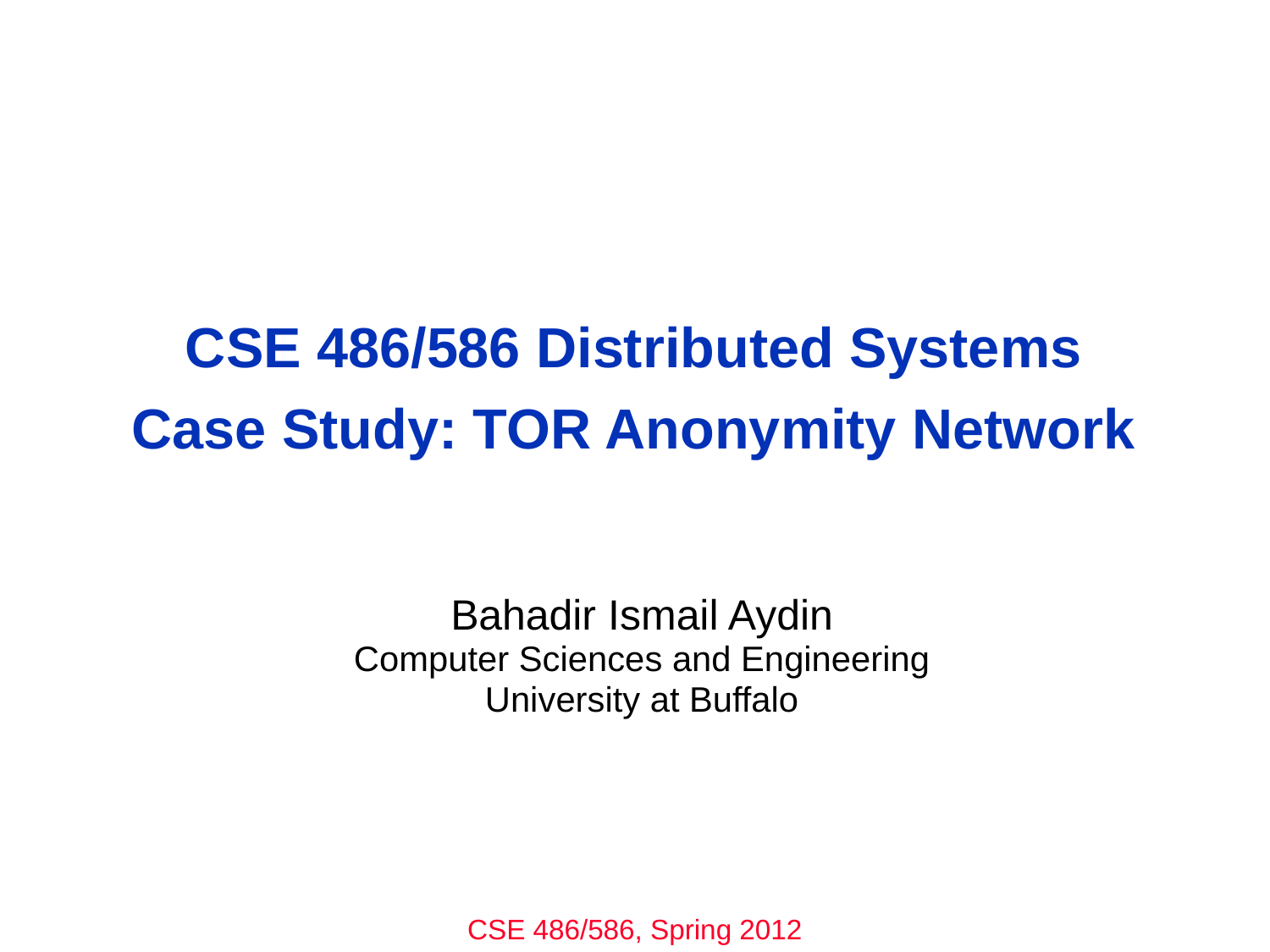

# CSE 486/586 Distributed Systems Case Study: TOR Anonymity Network
Bahadir Ismail Aydin
Computer Sciences and Engineering
University at Buffalo